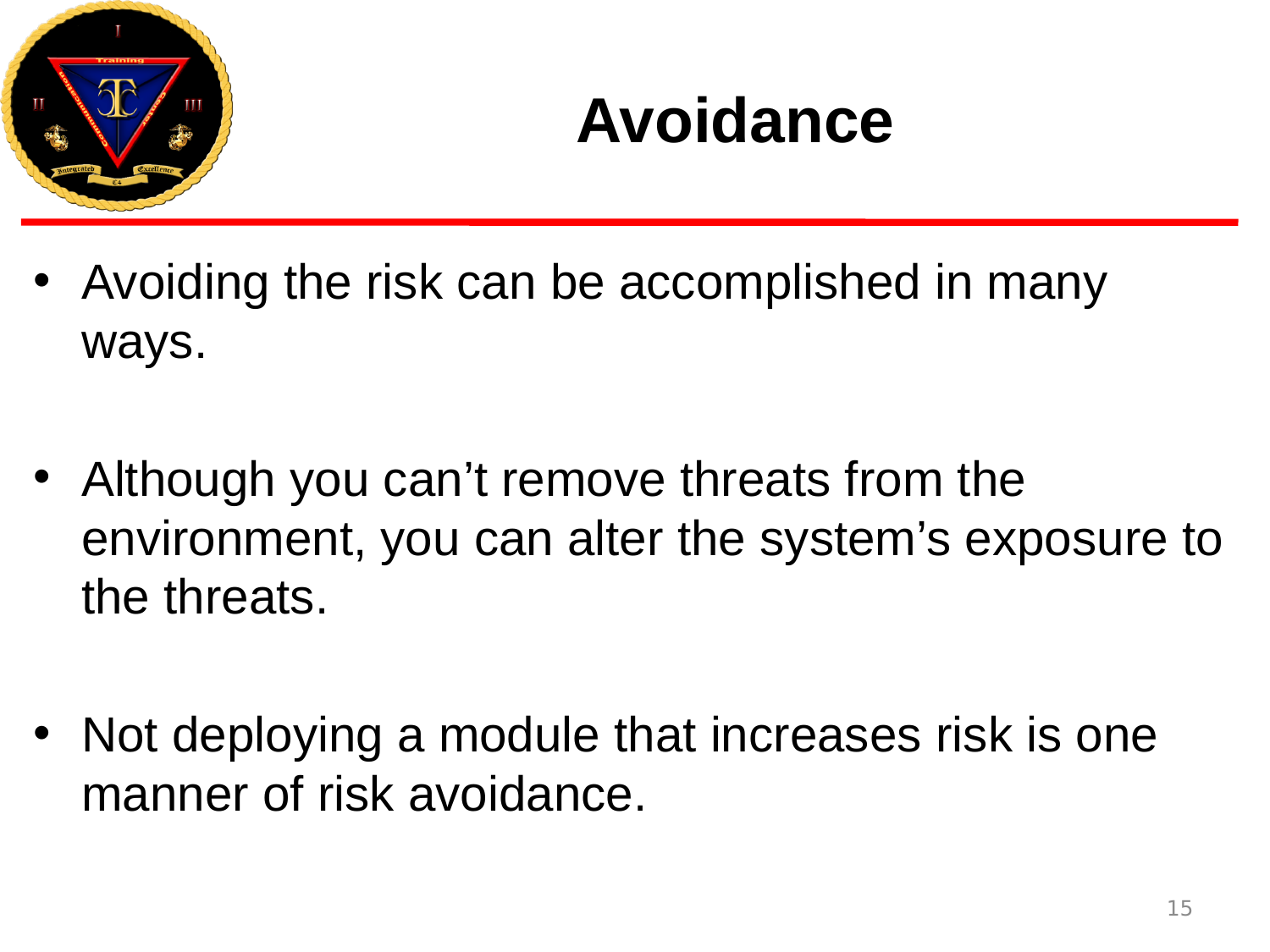

# Avoidance
Avoiding the risk can be accomplished in many ways.

Although you can’t remove threats from the environment, you can alter the system’s exposure to the threats.

Not deploying a module that increases risk is one manner of risk avoidance.
15